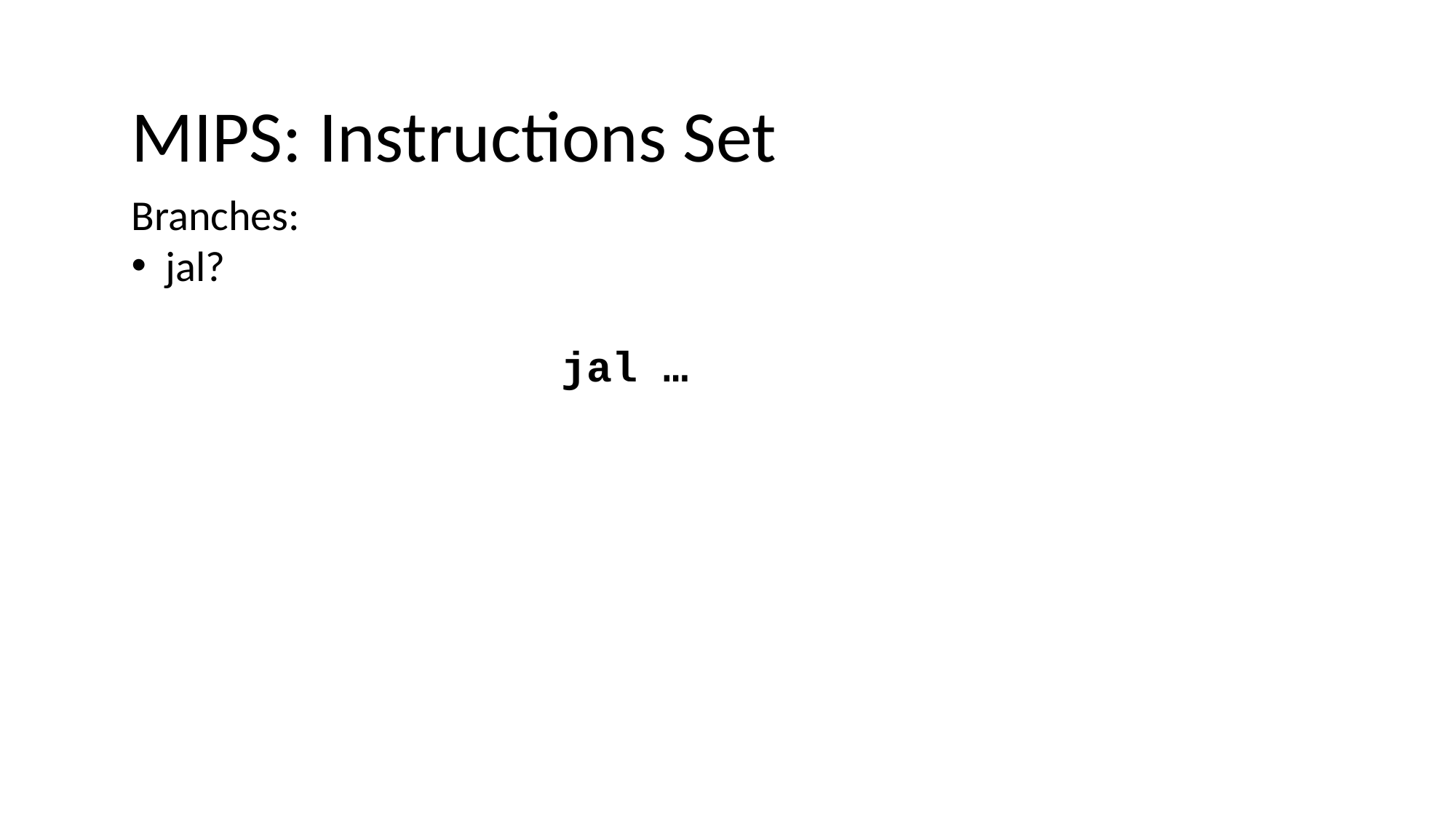

MIPS: Instructions Set
Branches:
jal?

jal …